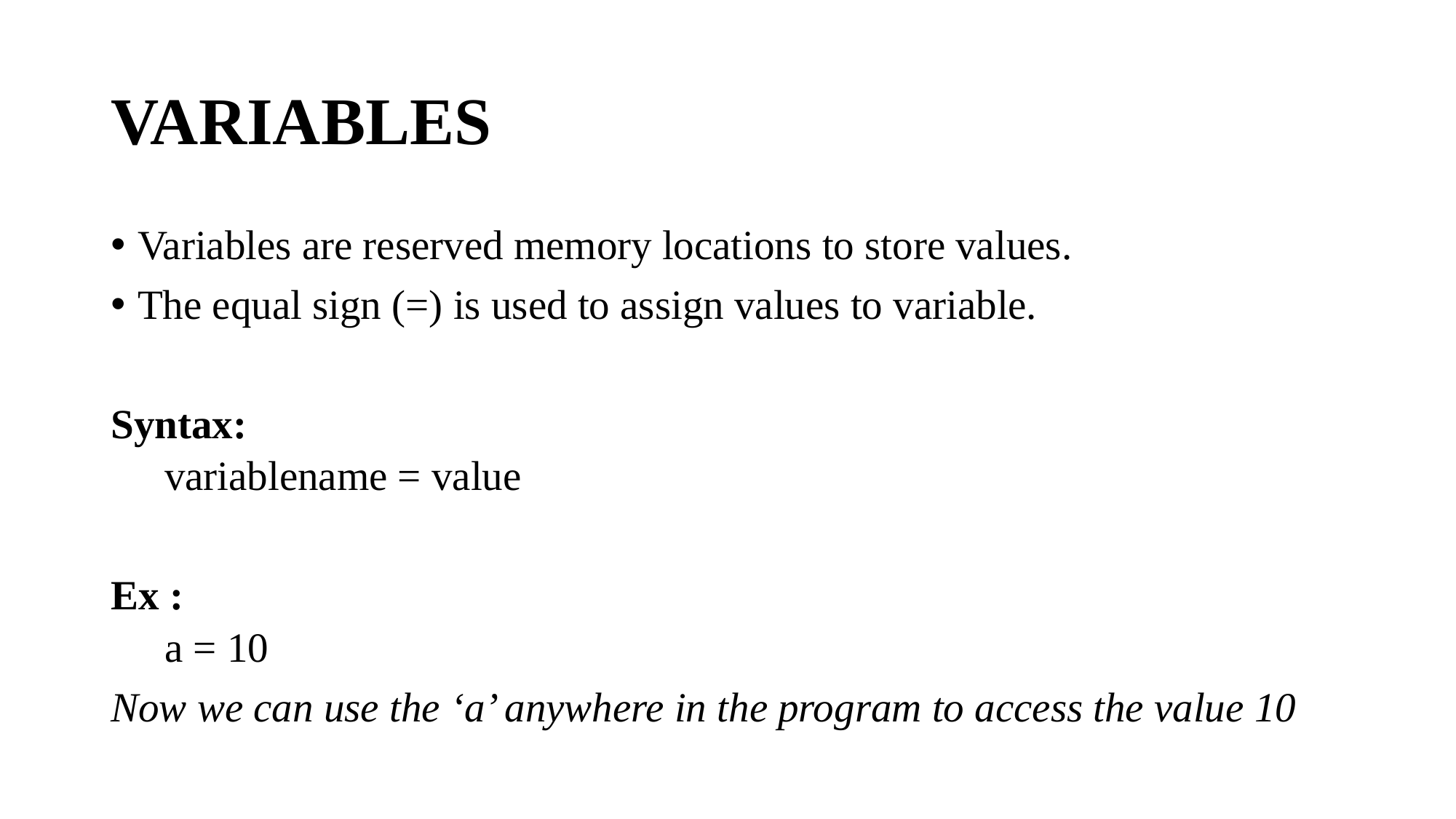

# VARIABLES
Variables are reserved memory locations to store values.
The equal sign (=) is used to assign values to variable.

Syntax:
variablename = value

Ex :
a = 10
Now we can use the ‘a’ anywhere in the program to access the value 10